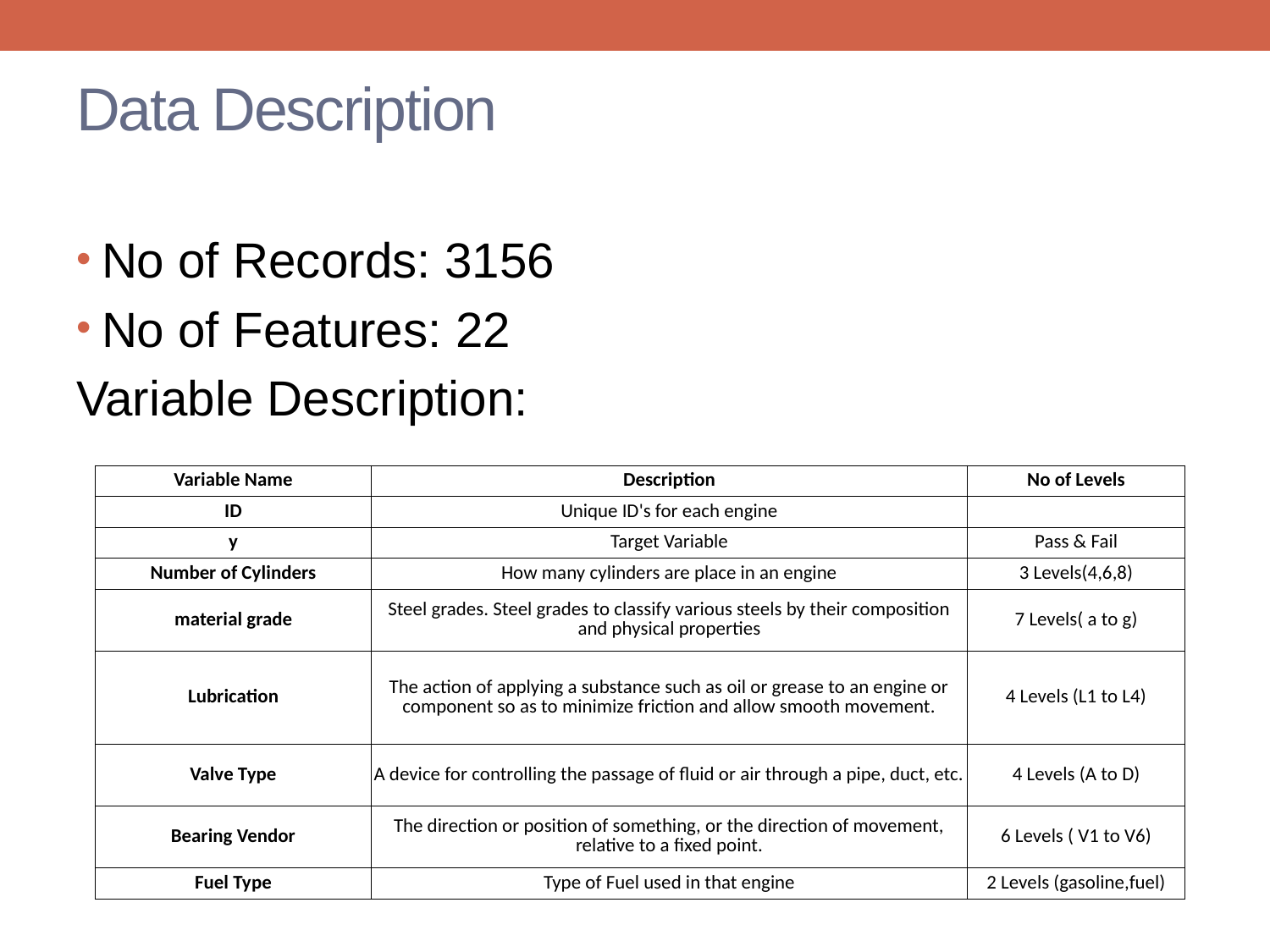

# Data Description
No of Records: 3156
No of Features: 22
Variable Description:

| Variable Name | Description | No of Levels |
| --- | --- | --- |
| ID | Unique ID's for each engine |  |
| y | Target Variable | Pass & Fail |
| Number of Cylinders | How many cylinders are place in an engine | 3 Levels(4,6,8) |
| material grade | Steel grades. Steel grades to classify various steels by their composition and physical properties | 7 Levels( a to g) |
| Lubrication | The action of applying a substance such as oil or grease to an engine or component so as to minimize friction and allow smooth movement. | 4 Levels (L1 to L4) |
| Valve Type | A device for controlling the passage of fluid or air through a pipe, duct, etc. | 4 Levels (A to D) |
| Bearing Vendor | The direction or position of something, or the direction of movement, relative to a fixed point. | 6 Levels ( V1 to V6) |
| Fuel Type | Type of Fuel used in that engine | 2 Levels (gasoline,fuel) |